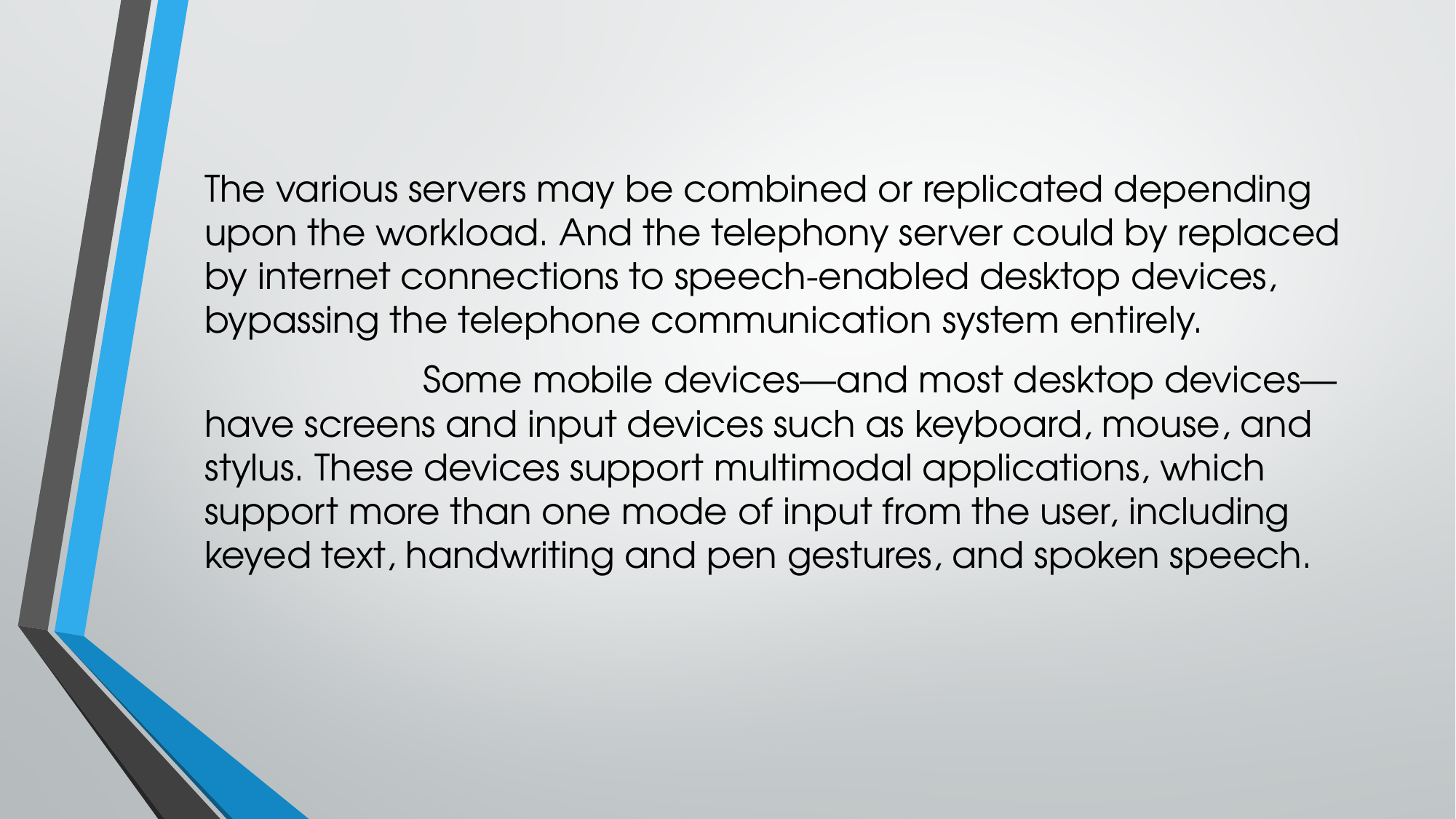

The various servers may be combined or replicated depending upon the workload. And the telephony server could by replaced by internet connections to speech-enabled desktop devices, bypassing the telephone communication system entirely.
 	 	Some mobile devices—and most desktop devices—have screens and input devices such as keyboard, mouse, and stylus. These devices support multimodal applications, which support more than one mode of input from the user, including keyed text, handwriting and pen gestures, and spoken speech.